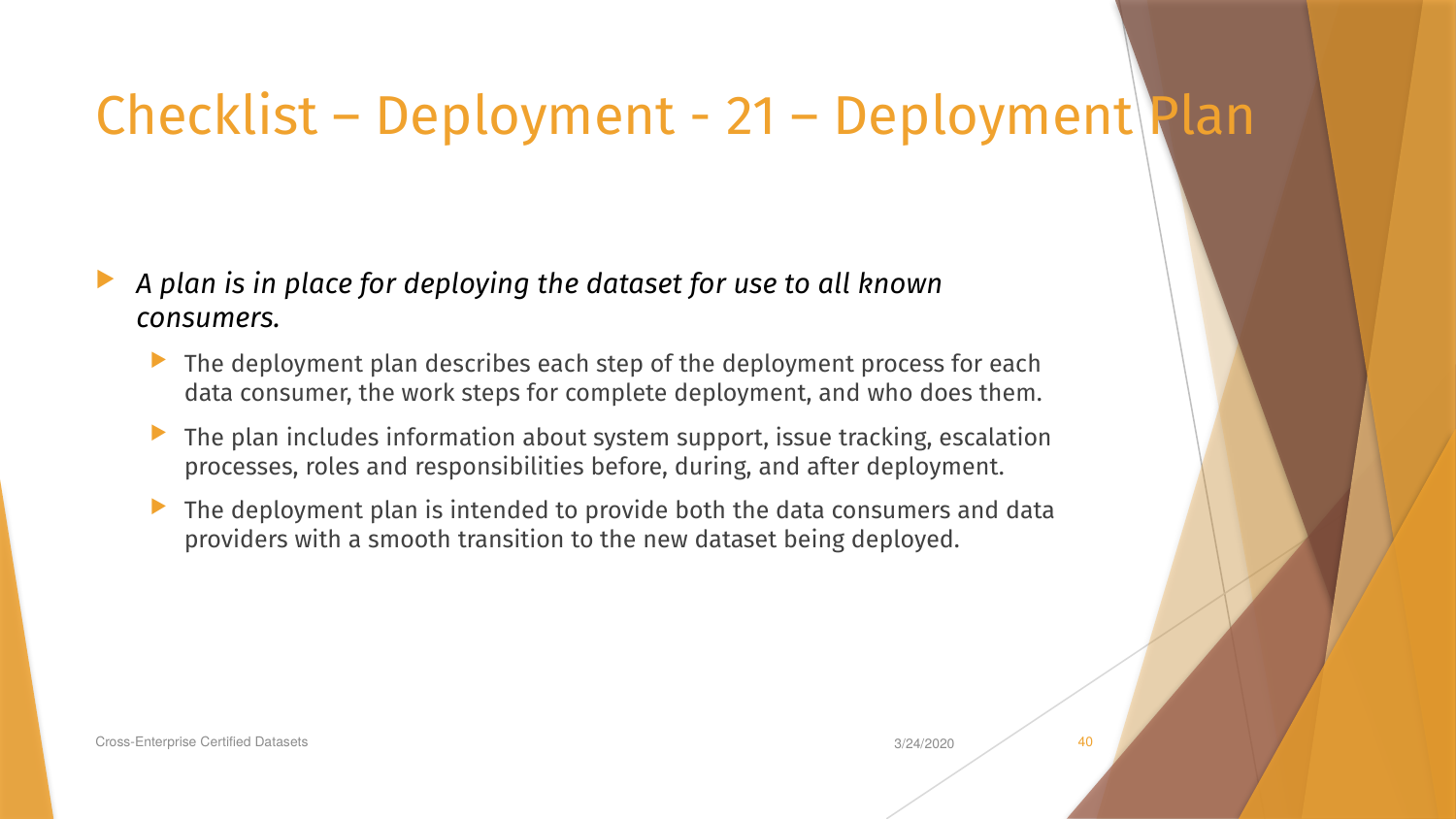

# Checklist – Deployment - 21 – Deployment Plan
A plan is in place for deploying the dataset for use to all known consumers.
The deployment plan describes each step of the deployment process for each data consumer, the work steps for complete deployment, and who does them.
The plan includes information about system support, issue tracking, escalation processes, roles and responsibilities before, during, and after deployment.
The deployment plan is intended to provide both the data consumers and data providers with a smooth transition to the new dataset being deployed.
Cross-Enterprise Certified Datasets
3/24/2020
40